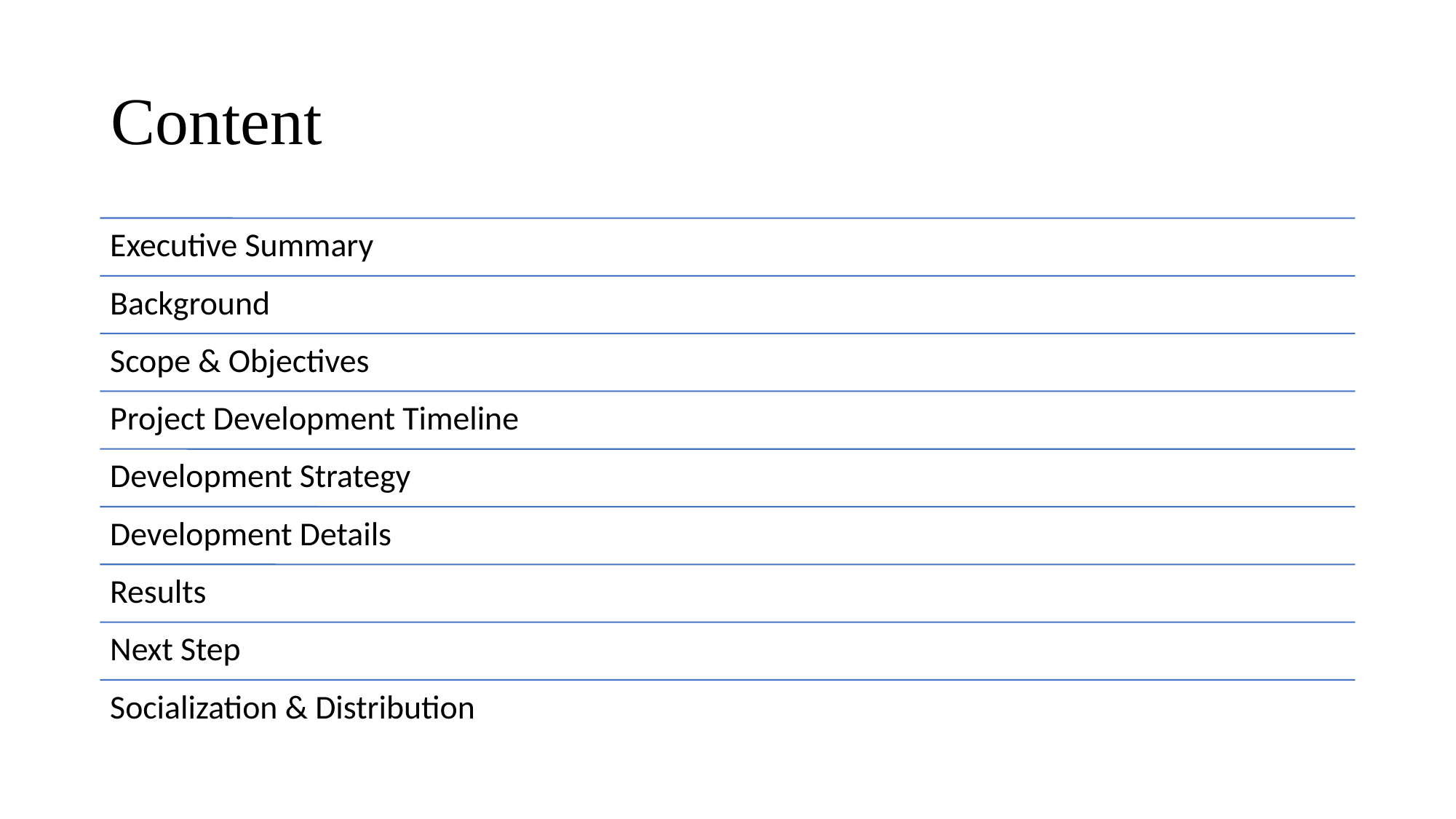

# Content
Executive Summary
Background
Scope & Objectives
Project Development Timeline
Development Strategy
Development Details
Results
Next Step
Socialization & Distribution